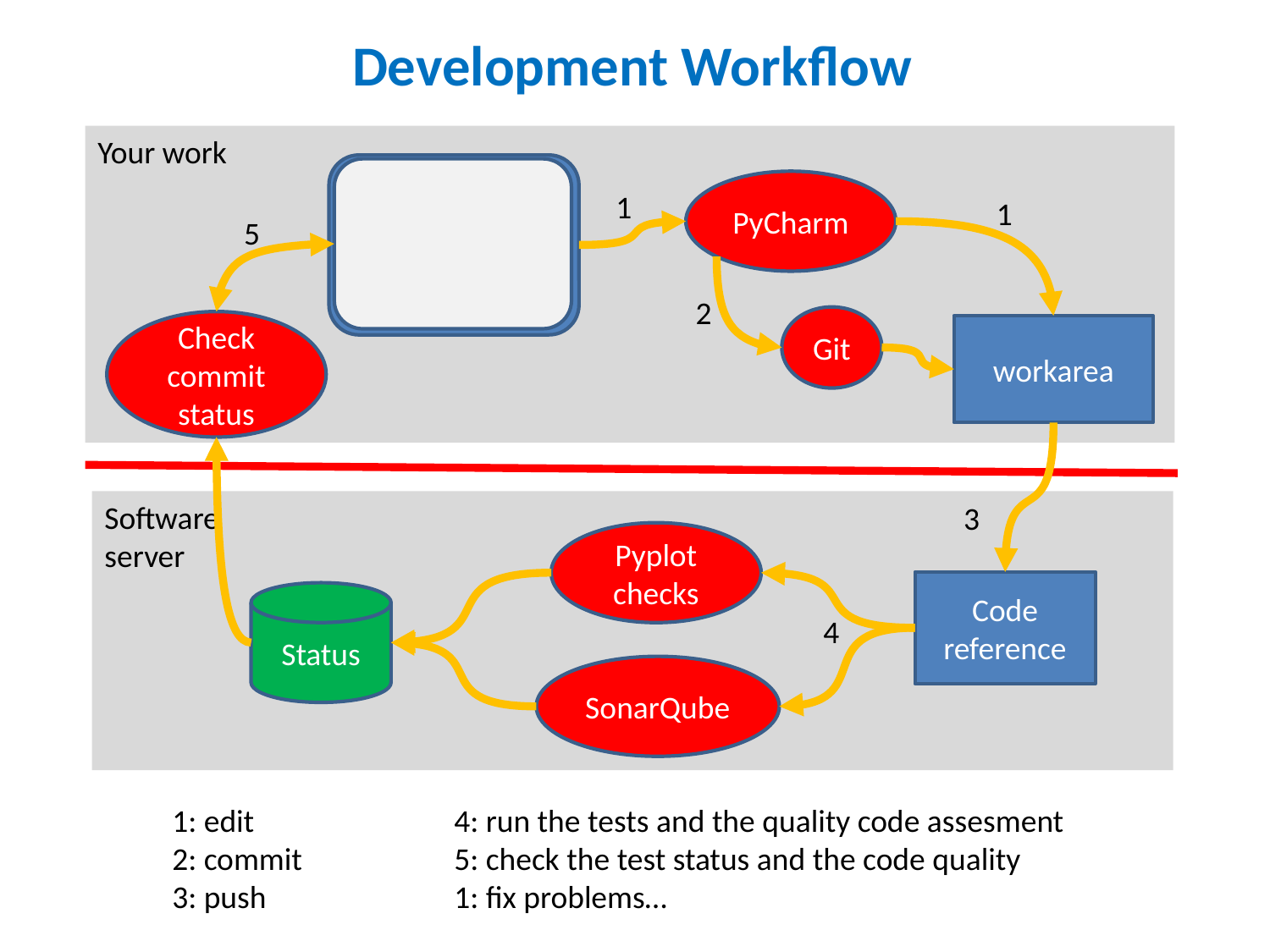

Development Workflow
Your work

PyCharm
1
1
5
2
Git
Check
commit
status
workarea
Software
server

3
Pyplot
checks
Code
reference
Status
4
SonarQube
4: run the tests and the quality code assesment
5: check the test status and the code quality
1: fix problems…
1: edit
2: commit
3: push